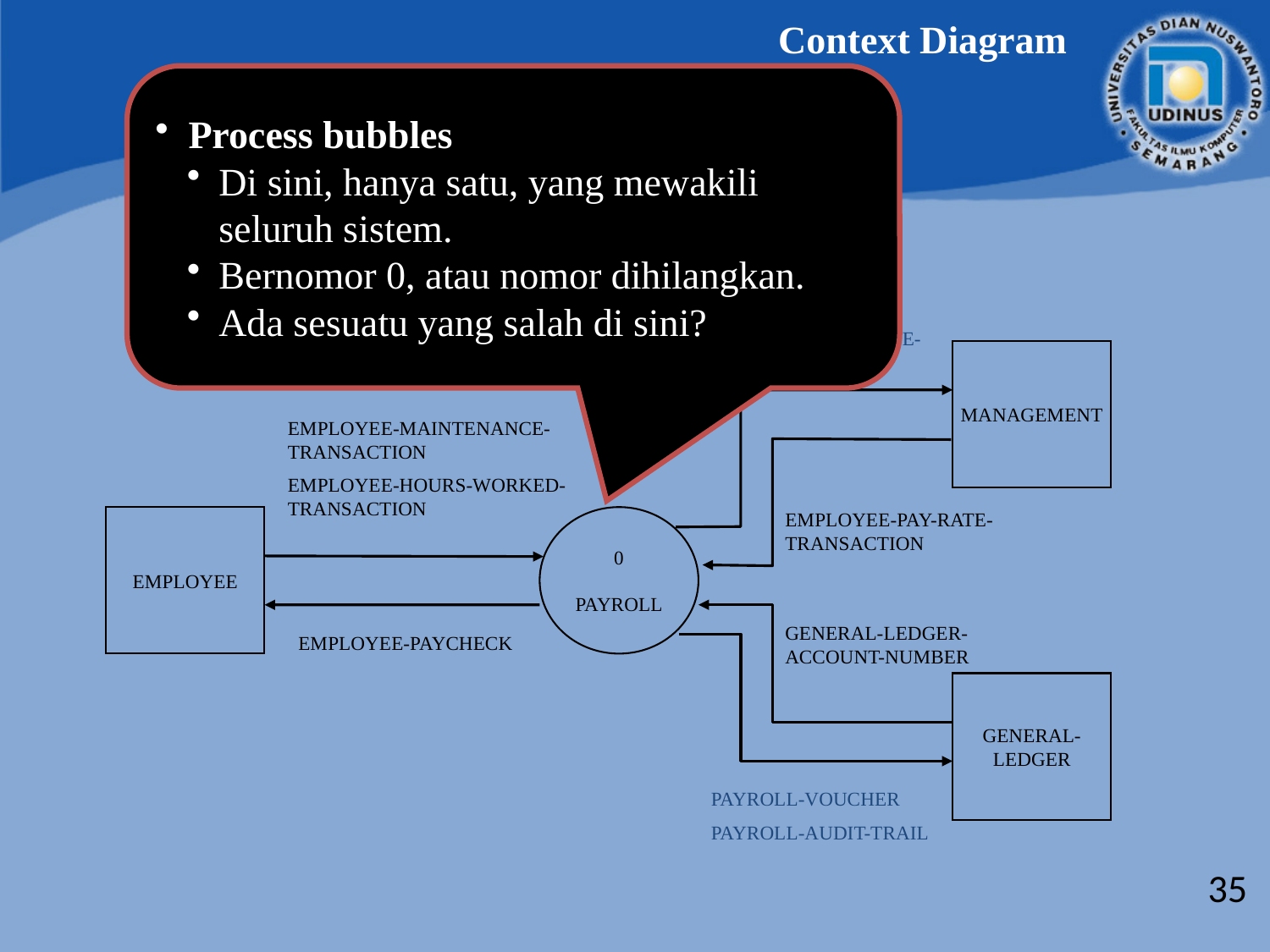

Context Diagram
  Process bubbles
Di sini, hanya satu, yang mewakili seluruh sistem.
Bernomor 0, atau nomor dihilangkan.
Ada sesuatu yang salah di sini?
PAYROLL-AUDIT-TRAIL
EMPLOYEE-MAINTENANCE-AUDIT-TRAIL
MANAGEMENT

EMPLOYEE-MAINTENANCE-TRANSACTION
EMPLOYEE-HOURS-WORKED-TRANSACTION

EMPLOYEE-PAY-RATE-TRANSACTION
EMPLOYEE
0

PAYROLL

GENERAL-LEDGER-ACCOUNT-NUMBER
EMPLOYEE-PAYCHECK

GENERAL-
LEDGER
PAYROLL-VOUCHER
PAYROLL-AUDIT-TRAIL

35